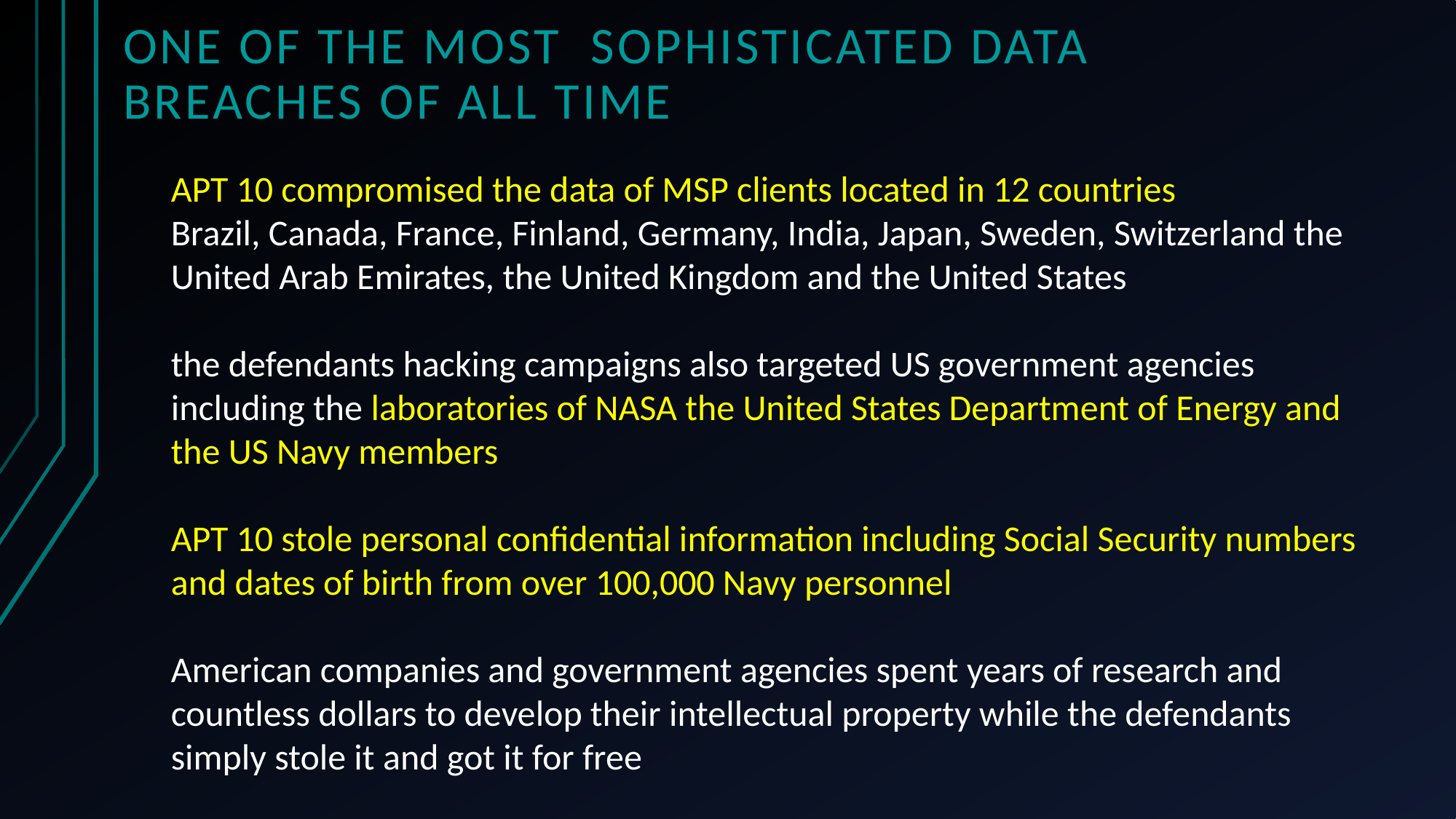

# One of the most  sophisticated data breaches of all time
APT 10 compromised the data of MSP clients located in 12 countries
Brazil, Canada, France, Finland, Germany, India, Japan, Sweden, Switzerland the United Arab Emirates, the United Kingdom and the United States

the defendants hacking campaigns also targeted US government agencies including the laboratories of NASA the United States Department of Energy and the US Navy members

APT 10 stole personal confidential information including Social Security numbers and dates of birth from over 100,000 Navy personnel

American companies and government agencies spent years of research and countless dollars to develop their intellectual property while the defendants simply stole it and got it for free